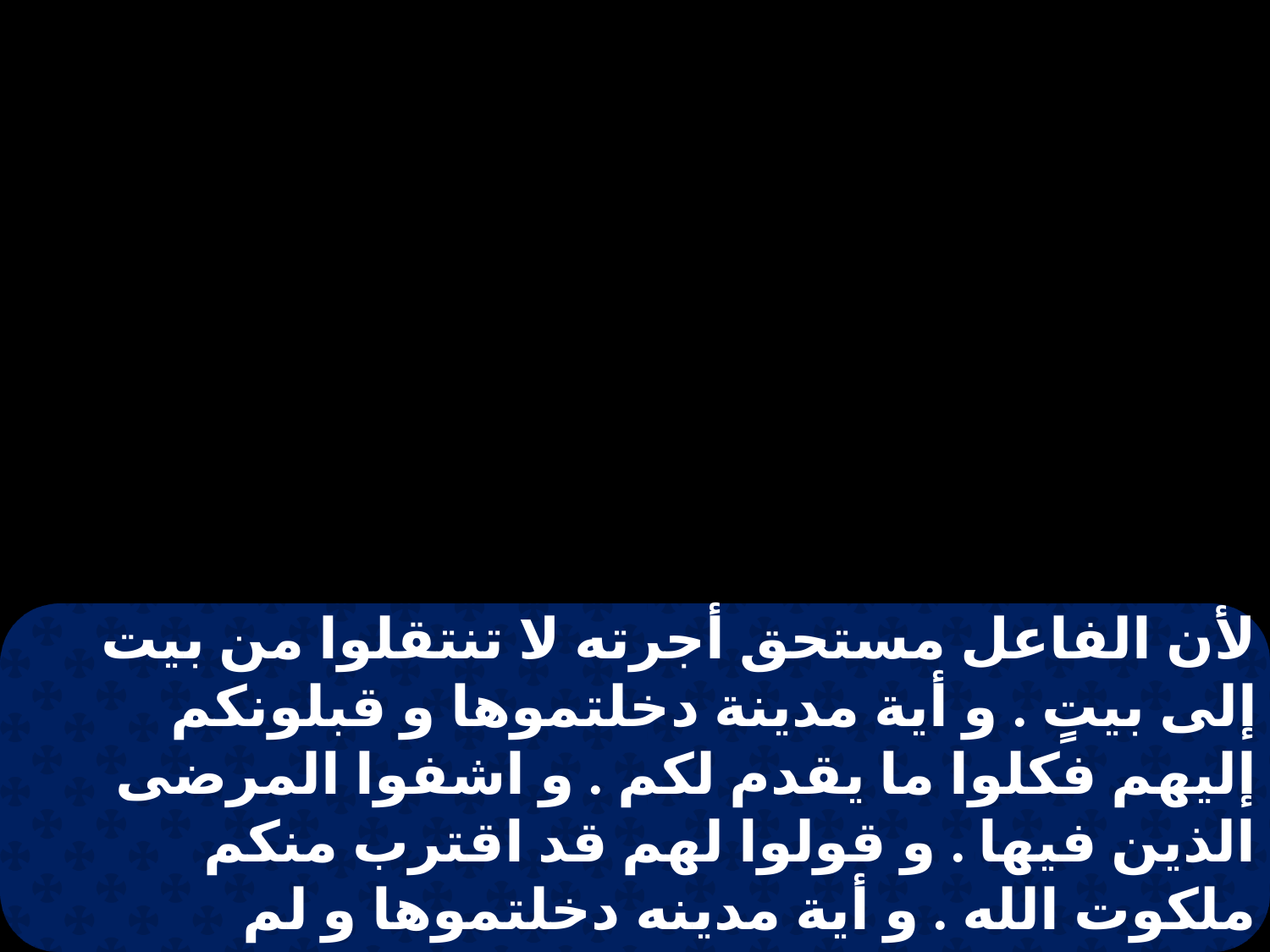

لأن الفاعل مستحق أجرته لا تنتقلوا من بيت إلى بيتٍ . و أية مدينة دخلتموها و قبلونكم إليهم فكلوا ما يقدم لكم . و اشفوا المرضى الذين فيها . و قولوا لهم قد اقترب منكم ملكوت الله . و أية مدينه دخلتموها و لم يقبلوكم فاخرجوا إلى شوارعها و قولوا . حتى الغبار أيضاً الذي لصق بأرجلنا من مدينتكم ننفضه لكم .